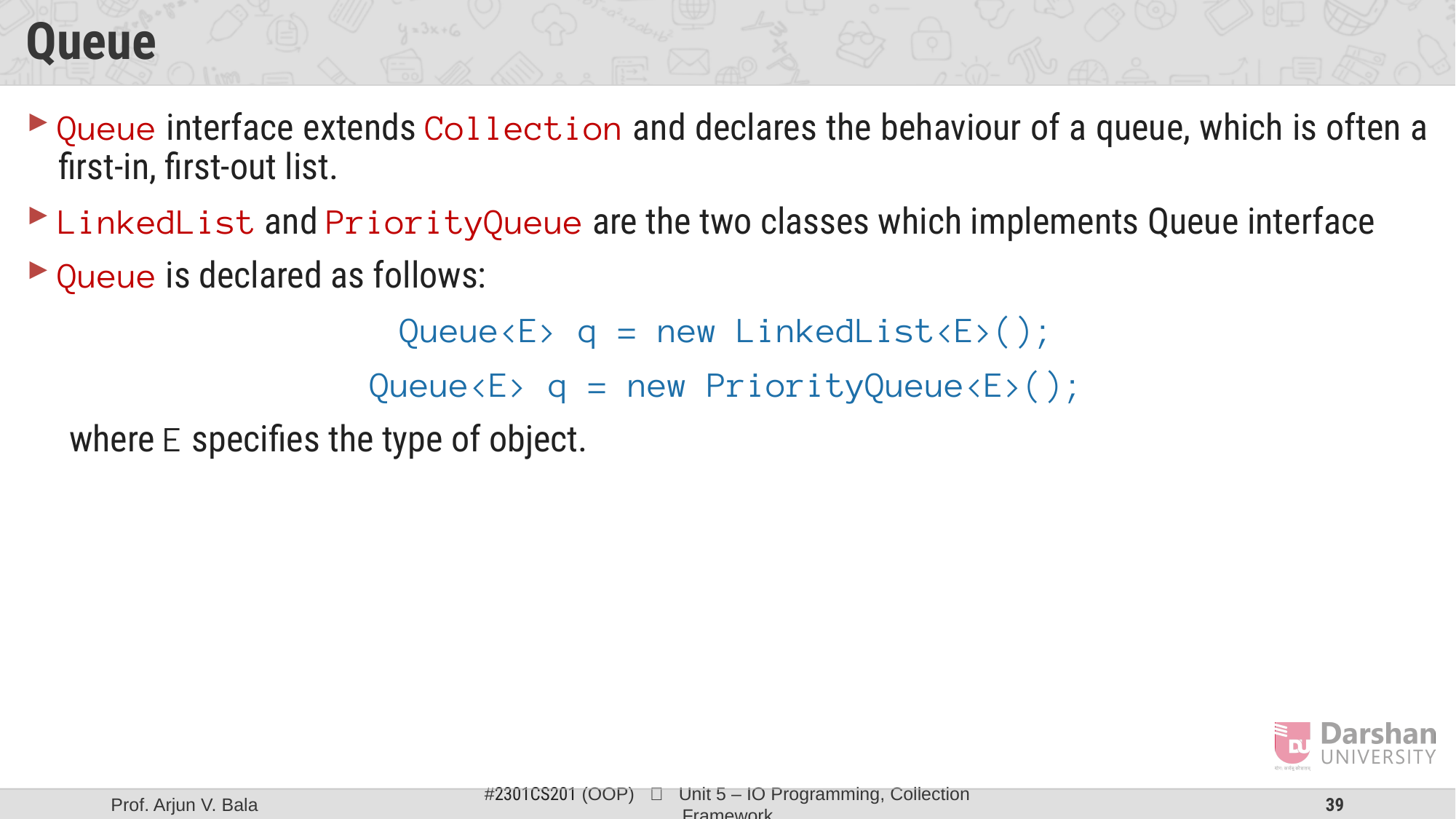

# Queue
Queue interface extends Collection and declares the behaviour of a queue, which is often a first-in, first-out list.
LinkedList and PriorityQueue are the two classes which implements Queue interface
Queue is declared as follows:
Queue<E> q = new LinkedList<E>();
Queue<E> q = new PriorityQueue<E>();
where E specifies the type of object.